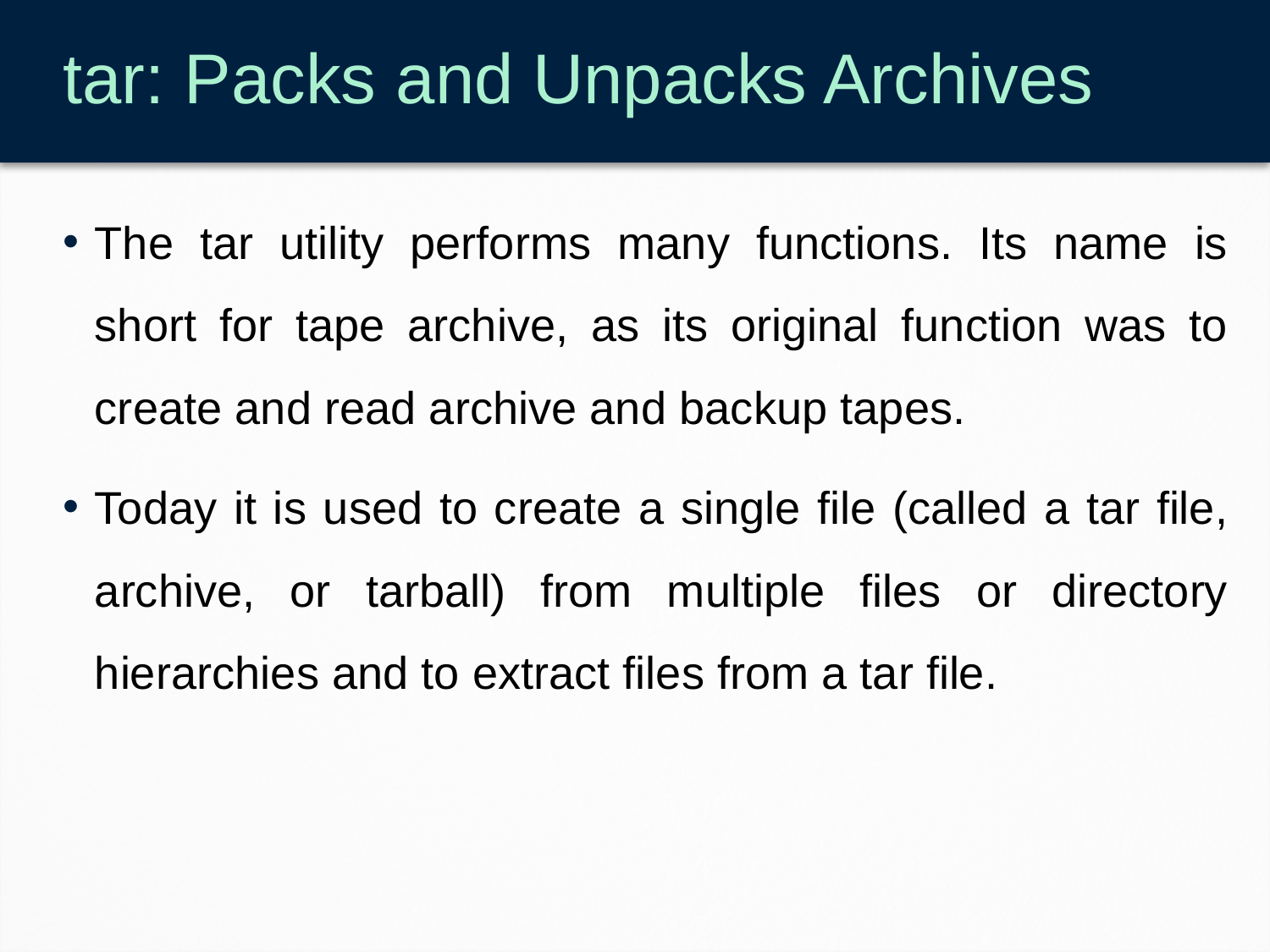

# tar: Packs and Unpacks Archives
The tar utility performs many functions. Its name is short for tape archive, as its original function was to create and read archive and backup tapes.
Today it is used to create a single file (called a tar file, archive, or tarball) from multiple files or directory hierarchies and to extract files from a tar file.